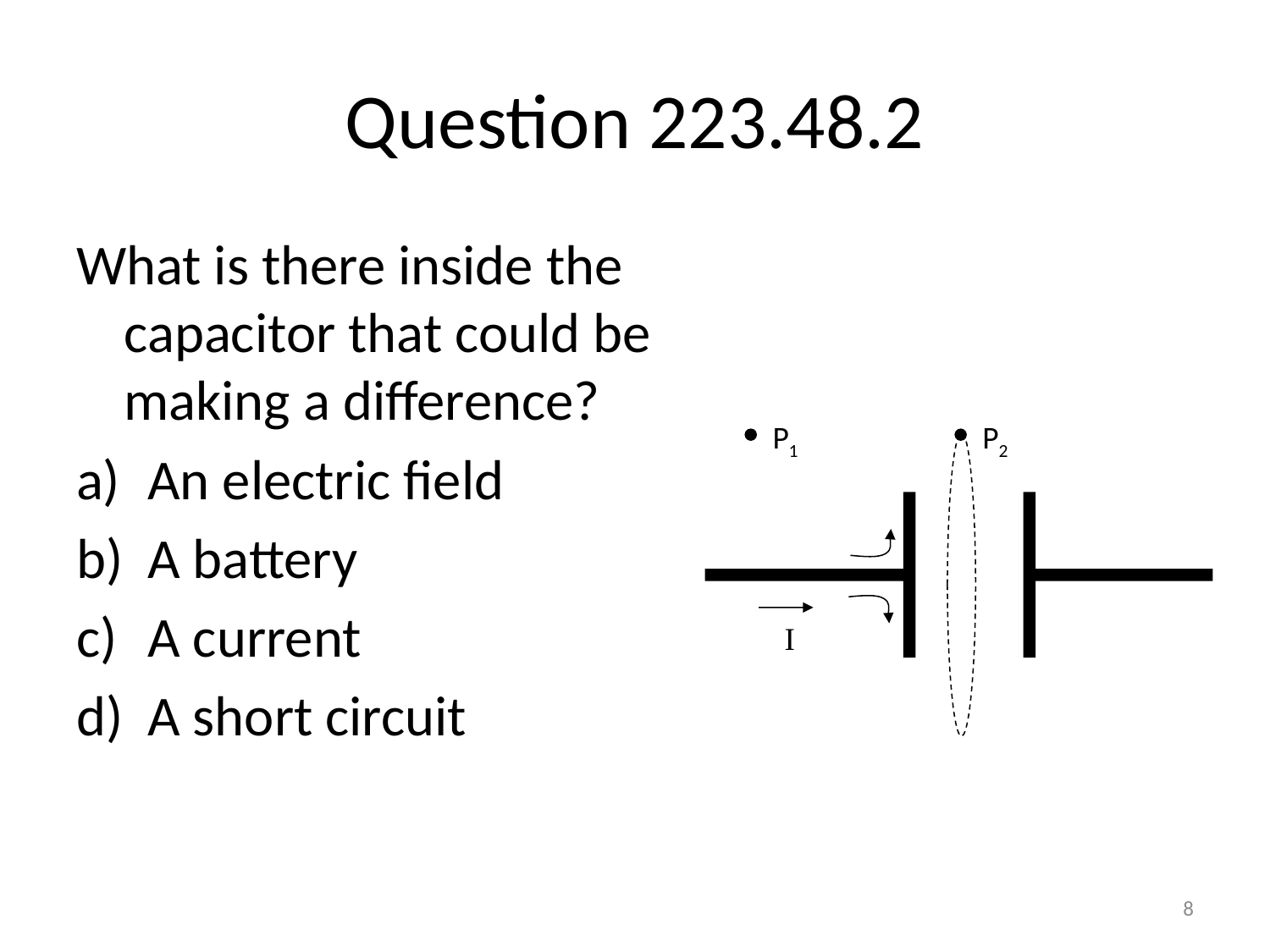

# Question 223.48.2
What is there inside the capacitor that could be making a difference?
An electric field
A battery
A current
A short circuit
P1
P2

I
8